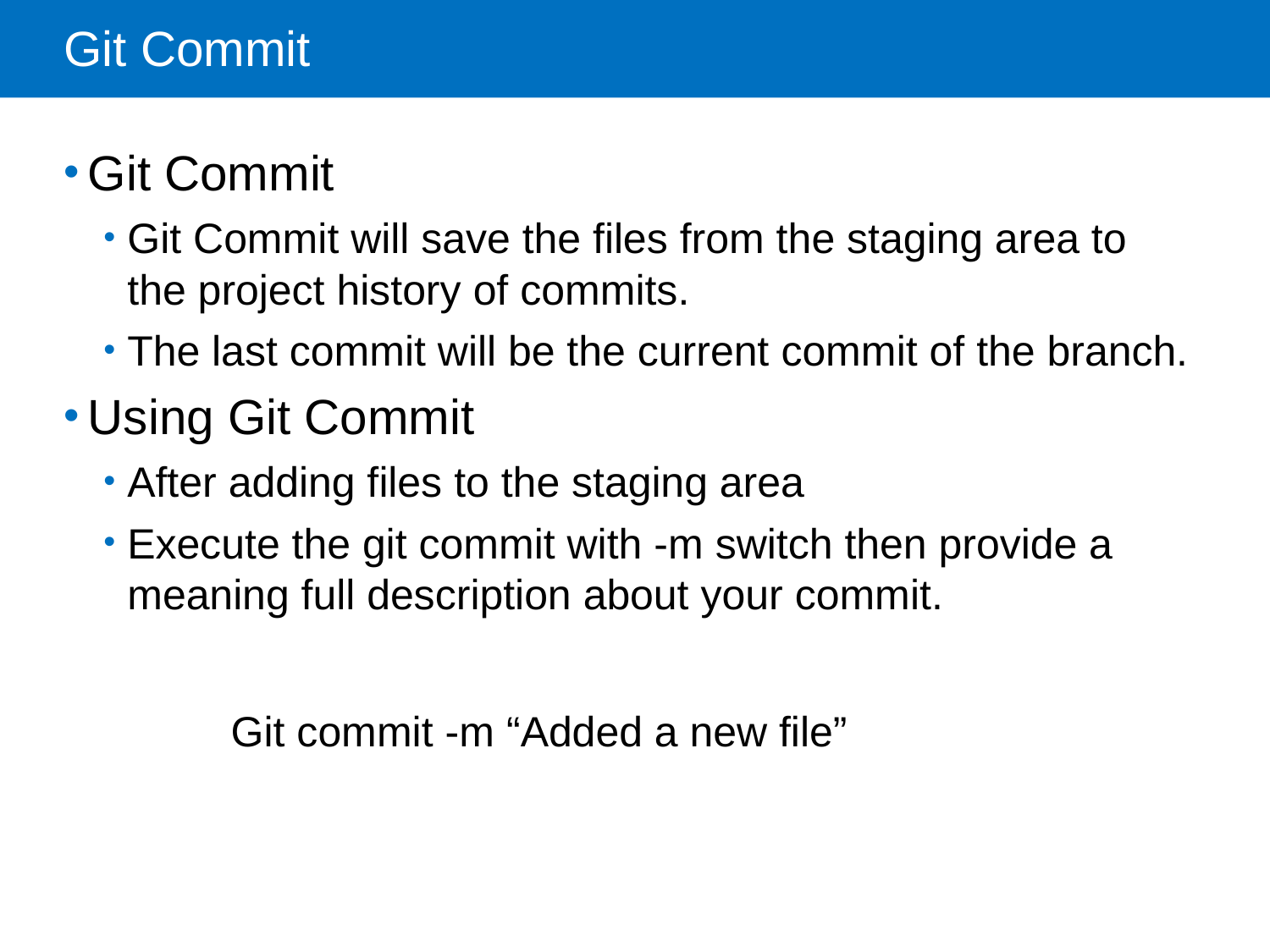

# Git Commit
Git Commit
Git Commit will save the files from the staging area to the project history of commits.
The last commit will be the current commit of the branch.
Using Git Commit
After adding files to the staging area
Execute the git commit with -m switch then provide a meaning full description about your commit.

	Git commit -m “Added a new file”